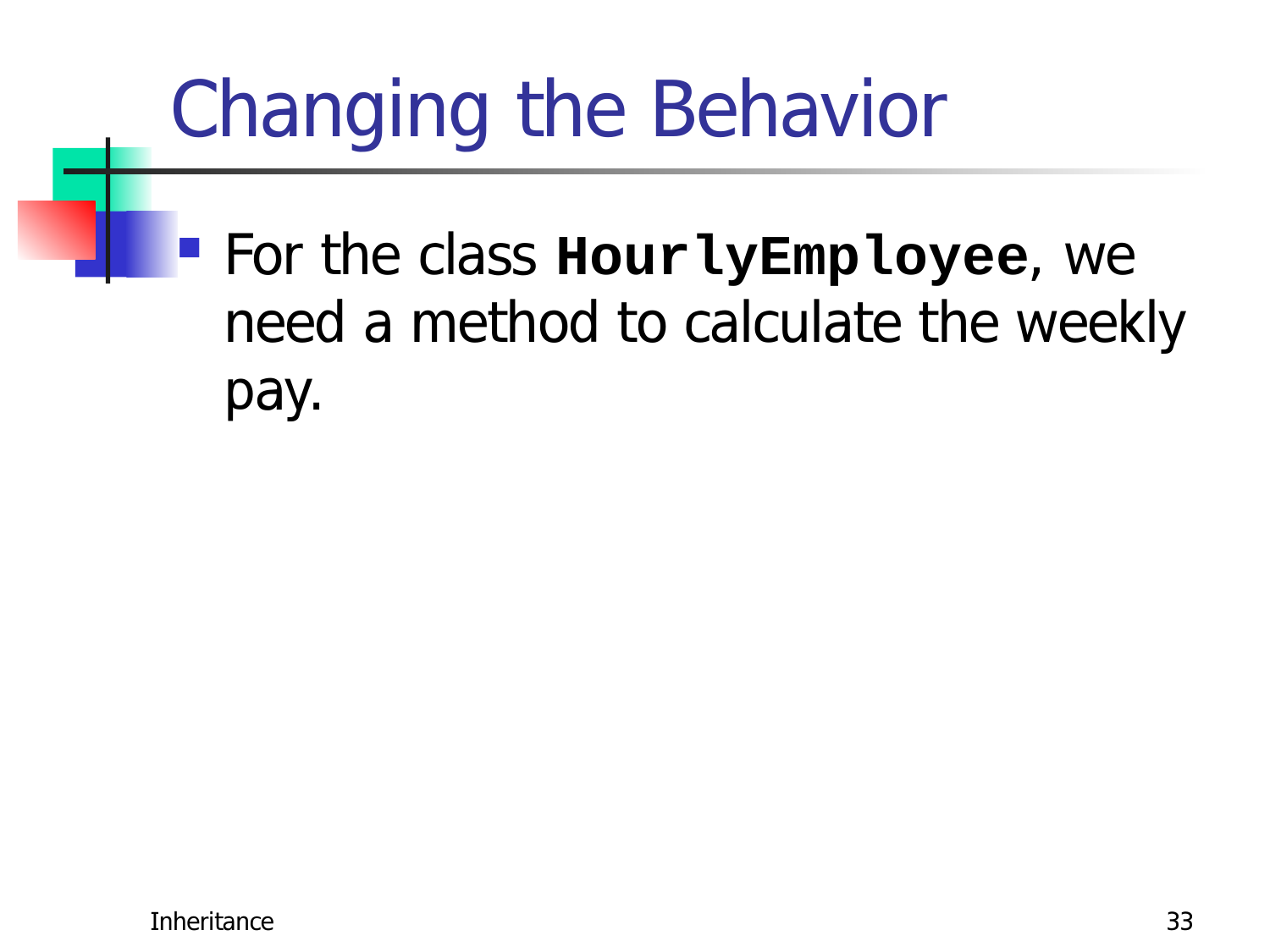

# Changing the Behavior
For the class HourlyEmployee, we need a method to calculate the weekly pay.
Inheritance
33